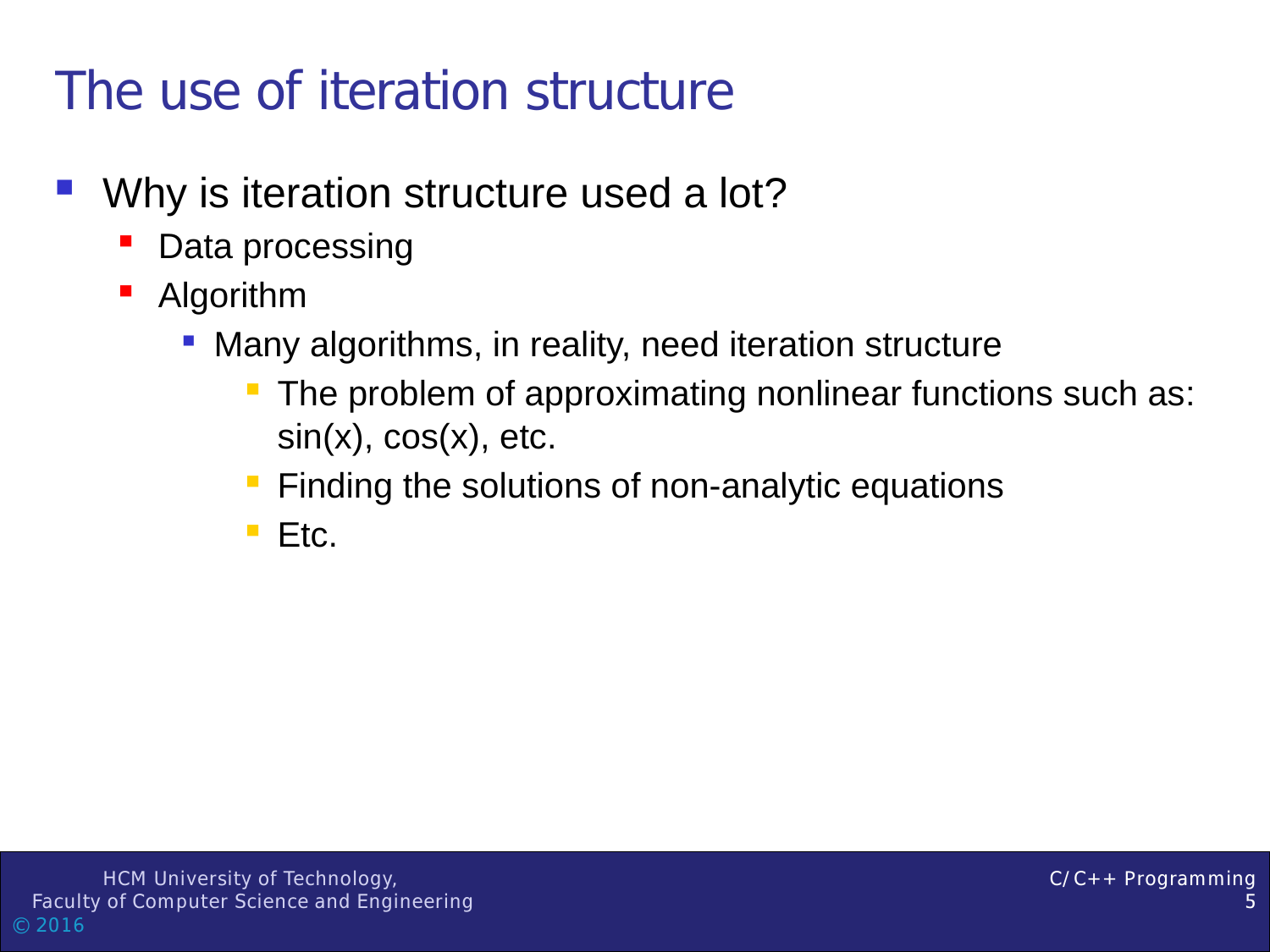

# The use of iteration structure
Why is iteration structure used a lot?
Data processing
Algorithm
Many algorithms, in reality, need iteration structure
The problem of approximating nonlinear functions such as: sin(x), cos(x), etc.
Finding the solutions of non-analytic equations
Etc.